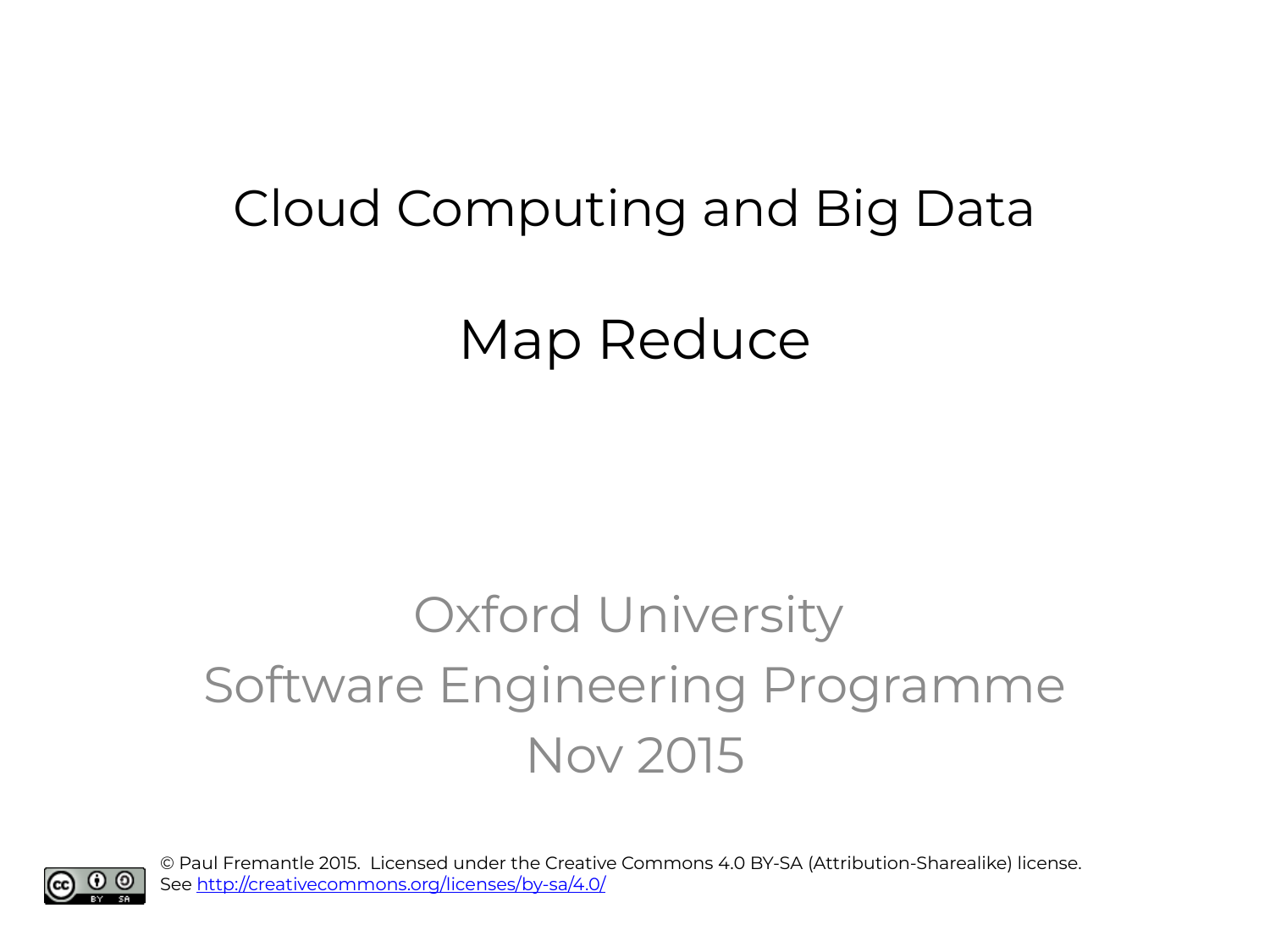

# Cloud Computing and Big Data Map Reduce
Oxford University
Software Engineering Programme
Nov 2015